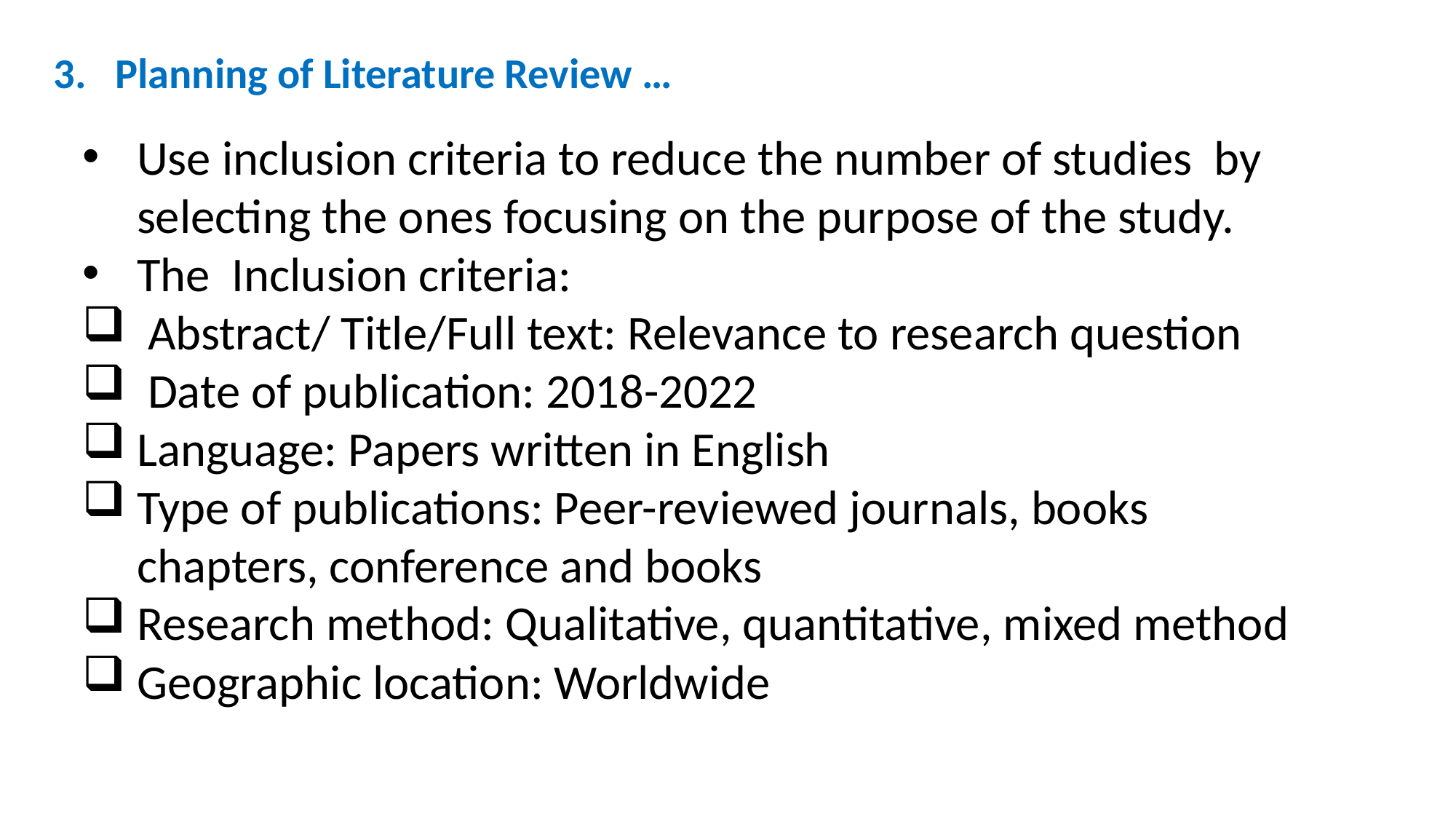

# 3.   Planning of Literature Review …
Use inclusion criteria to reduce the number of studies  by selecting the ones focusing on the purpose of the study.
The  Inclusion criteria:
 Abstract/ Title/Full text: Relevance to research question
 Date of publication: 2018-2022
Language: Papers written in English
Type of publications: Peer-reviewed journals, books
     chapters, conference and books
Research method: Qualitative, quantitative, mixed method
Geographic location: Worldwide